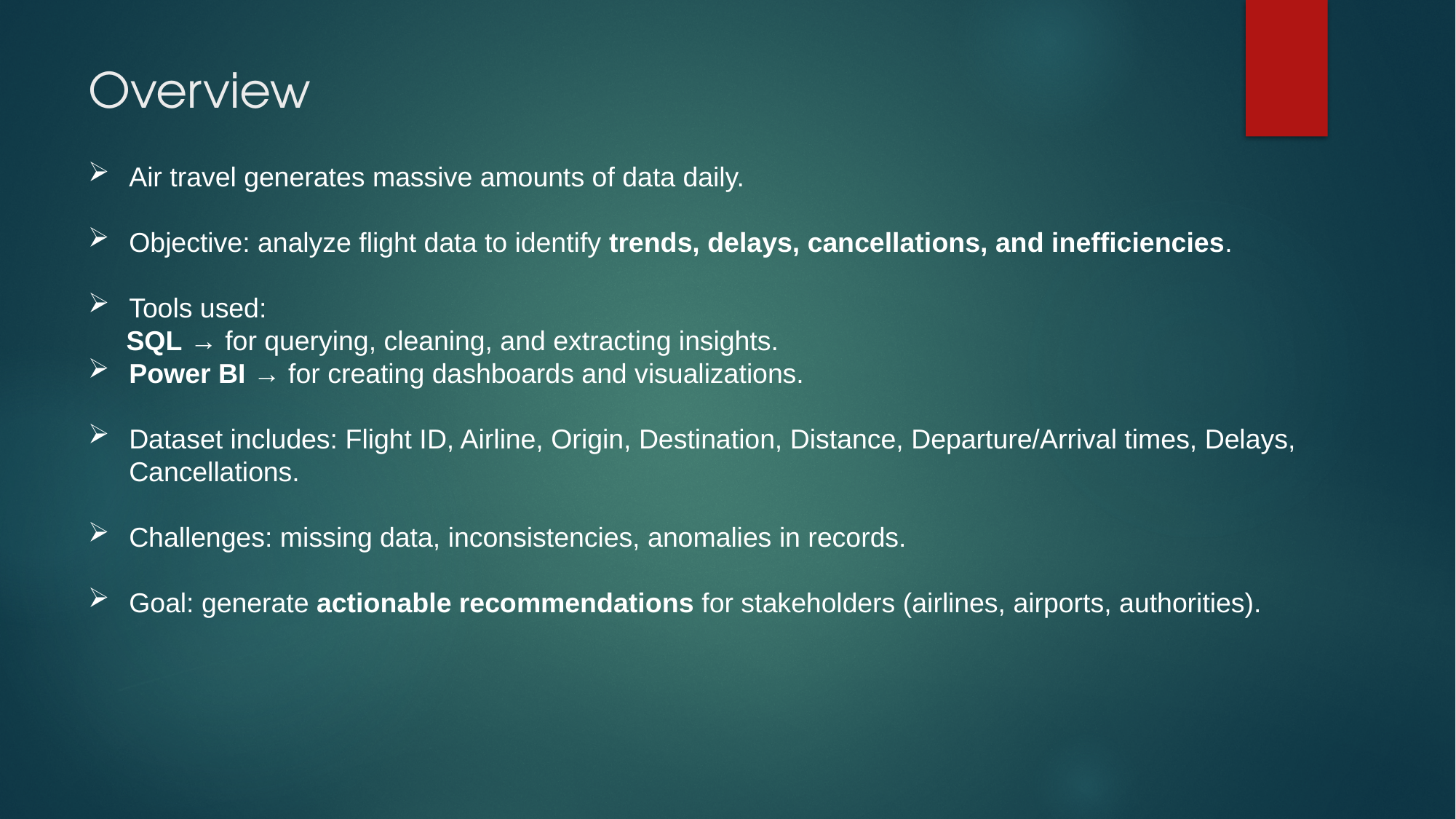

# Overview
Air travel generates massive amounts of data daily.

Objective: analyze flight data to identify trends, delays, cancellations, and inefficiencies.

Tools used:
     SQL → for querying, cleaning, and extracting insights.
Power BI → for creating dashboards and visualizations.

Dataset includes: Flight ID, Airline, Origin, Destination, Distance, Departure/Arrival times, Delays, Cancellations.

Challenges: missing data, inconsistencies, anomalies in records.

Goal: generate actionable recommendations for stakeholders (airlines, airports, authorities).